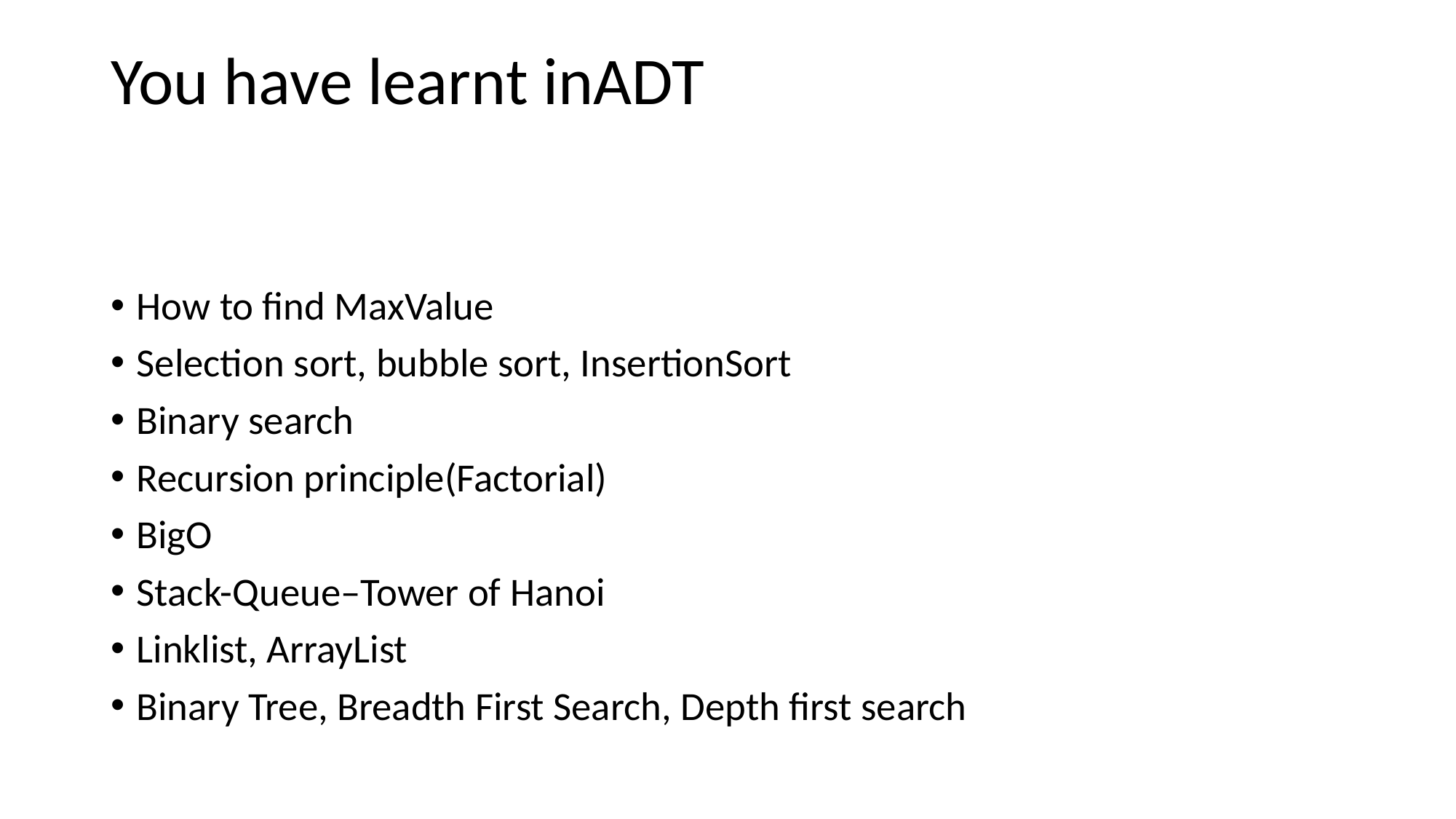

# You have learnt inADT

How to find MaxValue
Selection sort, bubble sort, InsertionSort
Binary search
Recursion principle(Factorial)
BigO
Stack-Queue–Tower of Hanoi
Linklist, ArrayList
Binary Tree, Breadth First Search, Depth first search